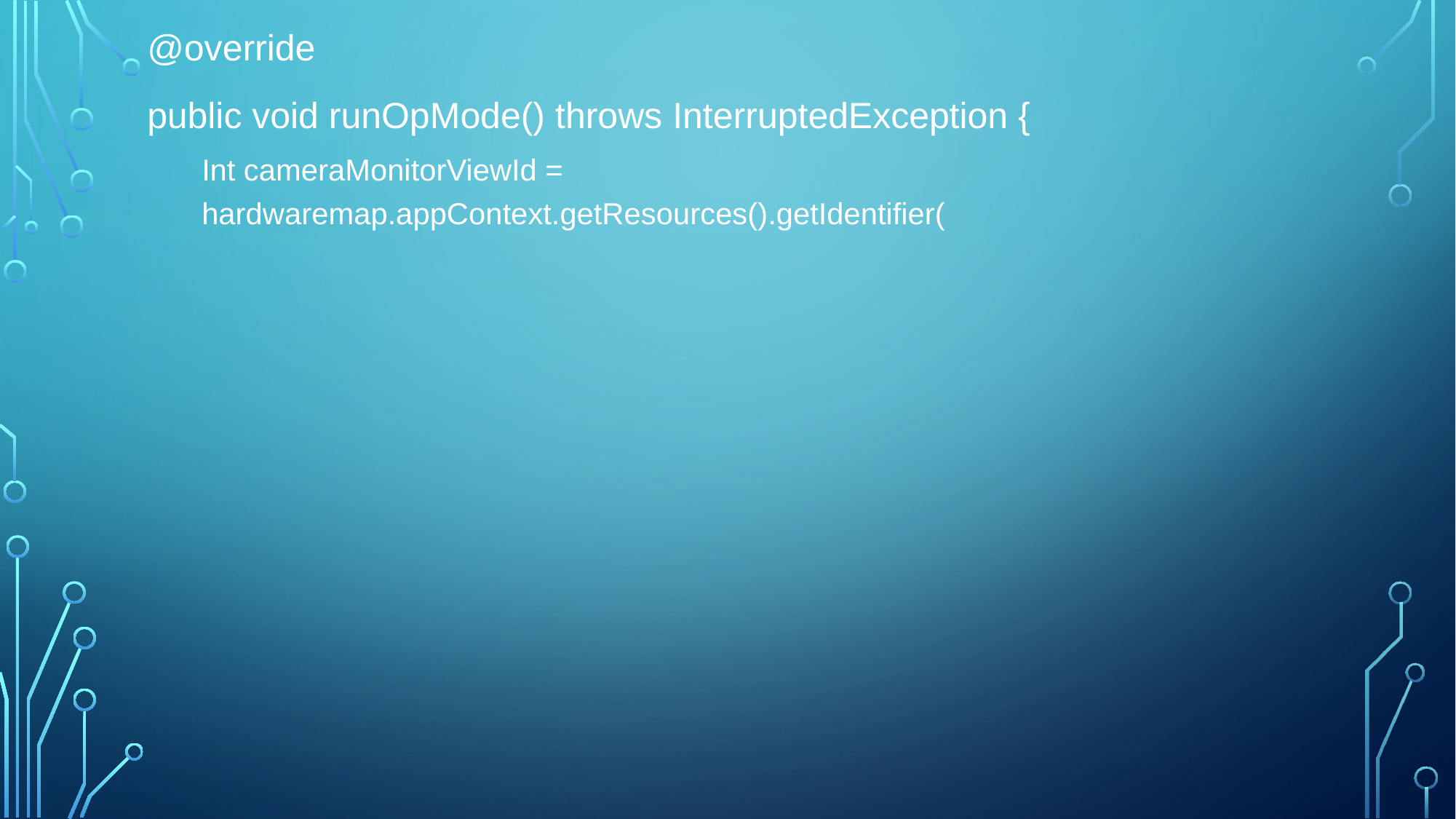

@override
public void runOpMode() throws InterruptedException {
Int cameraMonitorViewId = hardwaremap.appContext.getResources().getIdentifier(